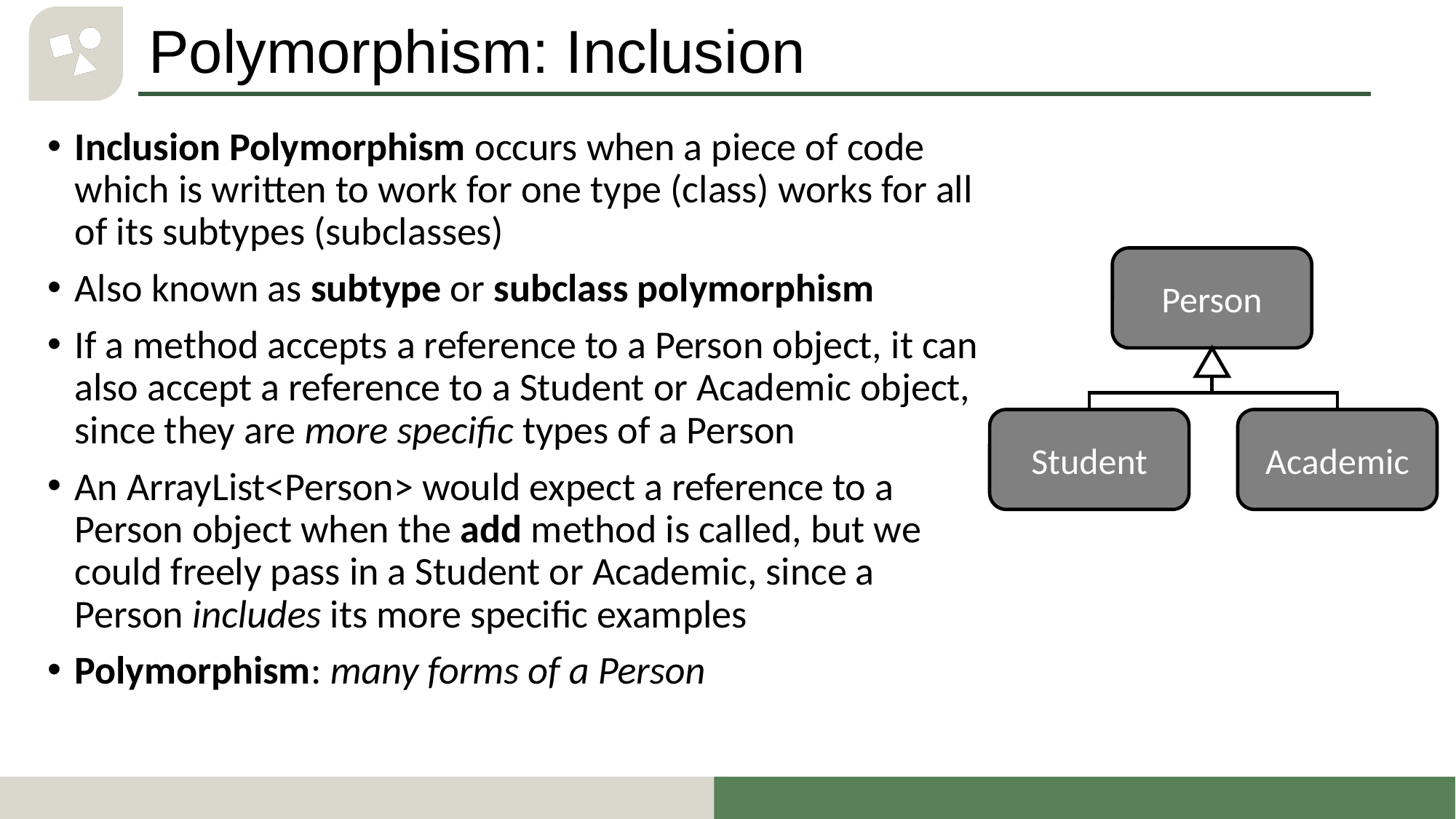

# Polymorphism: Inclusion
Inclusion Polymorphism occurs when a piece of code which is written to work for one type (class) works for all of its subtypes (subclasses)
Also known as subtype or subclass polymorphism
If a method accepts a reference to a Person object, it can also accept a reference to a Student or Academic object, since they are more specific types of a Person
An ArrayList<Person> would expect a reference to a Person object when the add method is called, but we could freely pass in a Student or Academic, since a Person includes its more specific examples
Polymorphism: many forms of a Person

Person

Student
Academic